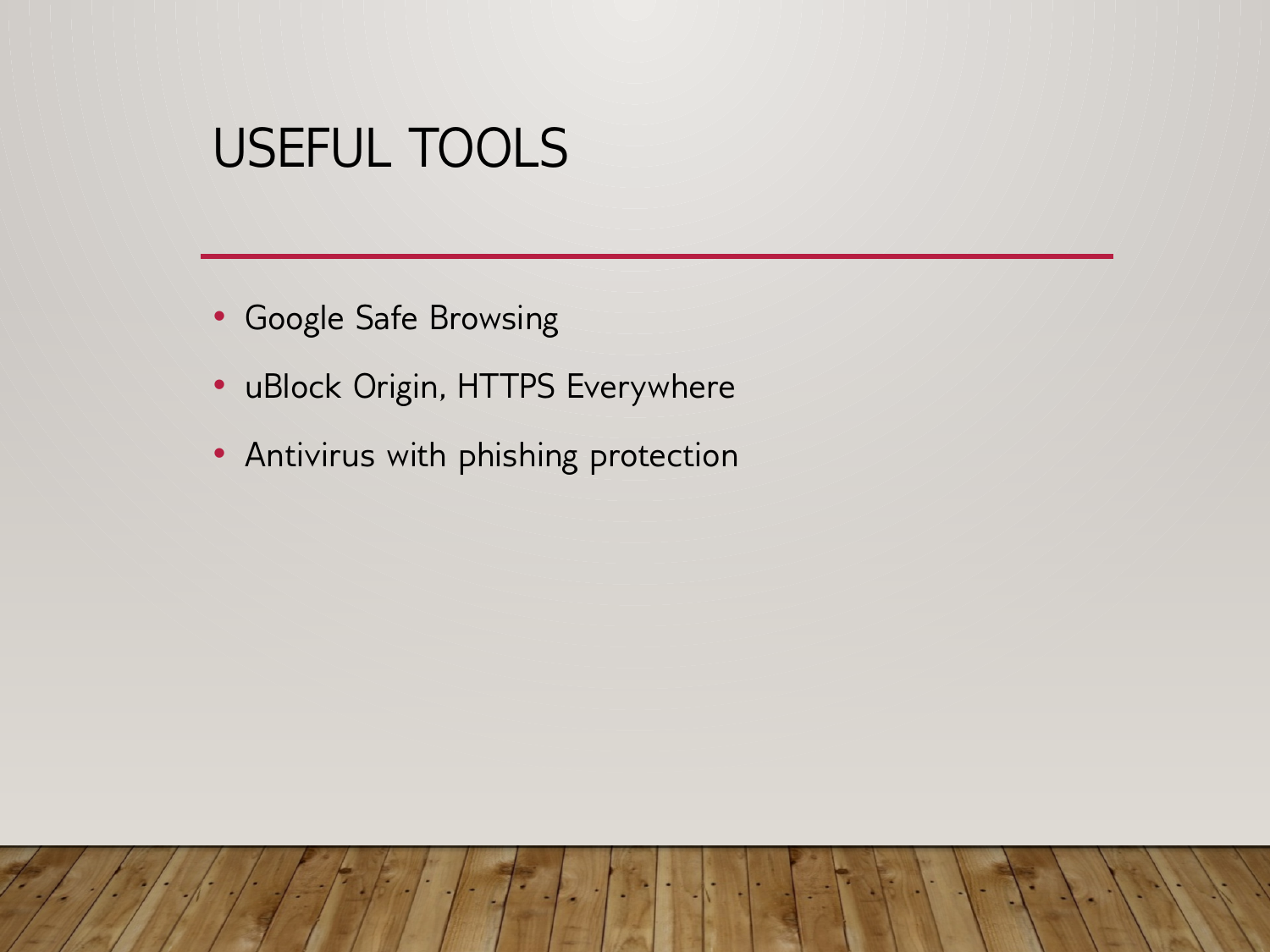

# Useful Tools
Google Safe Browsing
uBlock Origin, HTTPS Everywhere
Antivirus with phishing protection